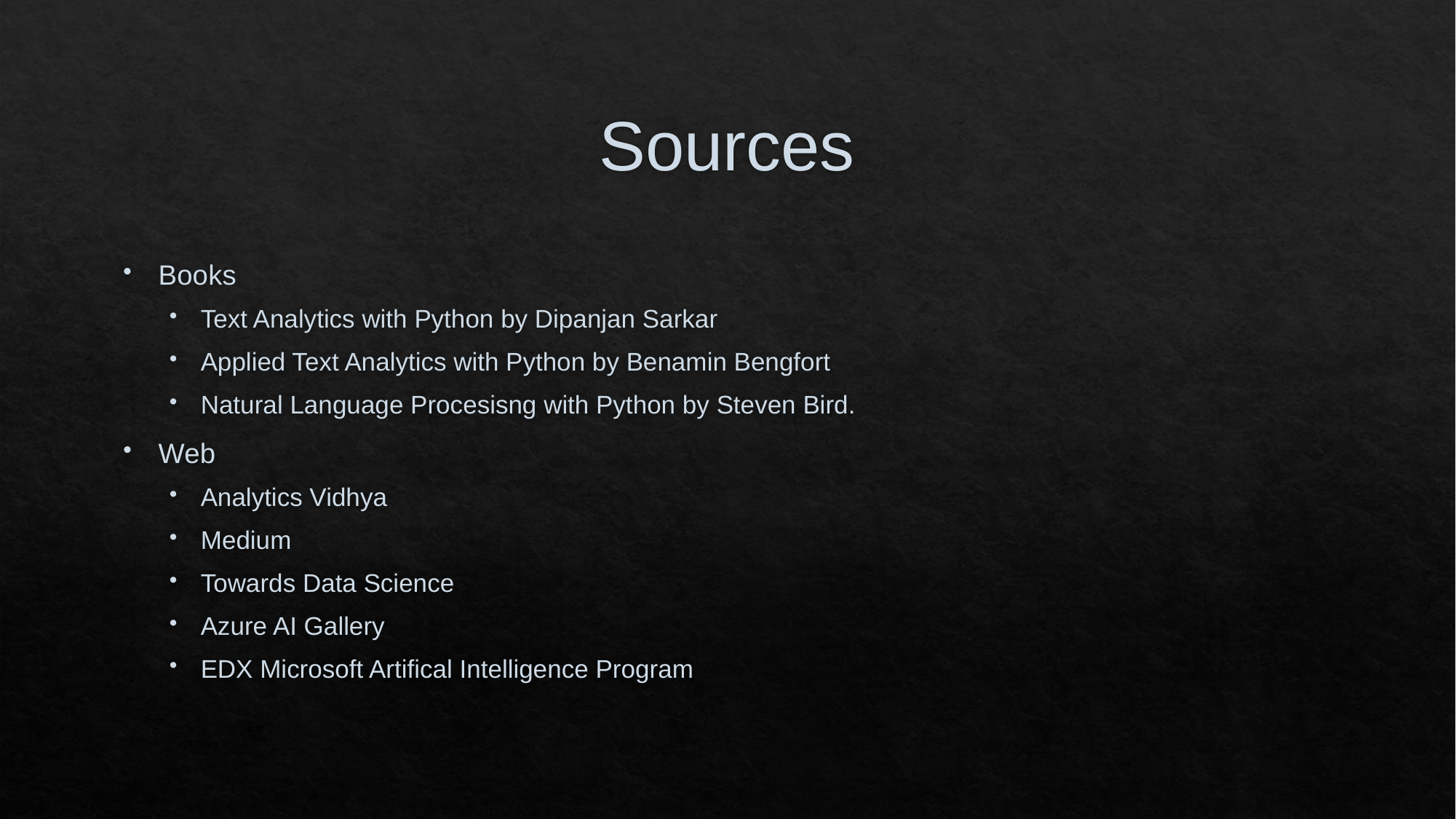

# Sources
Books
Text Analytics with Python by Dipanjan Sarkar
Applied Text Analytics with Python by Benamin Bengfort
Natural Language Procesisng with Python by Steven Bird.
Web
Analytics Vidhya
Medium
Towards Data Science
Azure AI Gallery
EDX Microsoft Artifical Intelligence Program